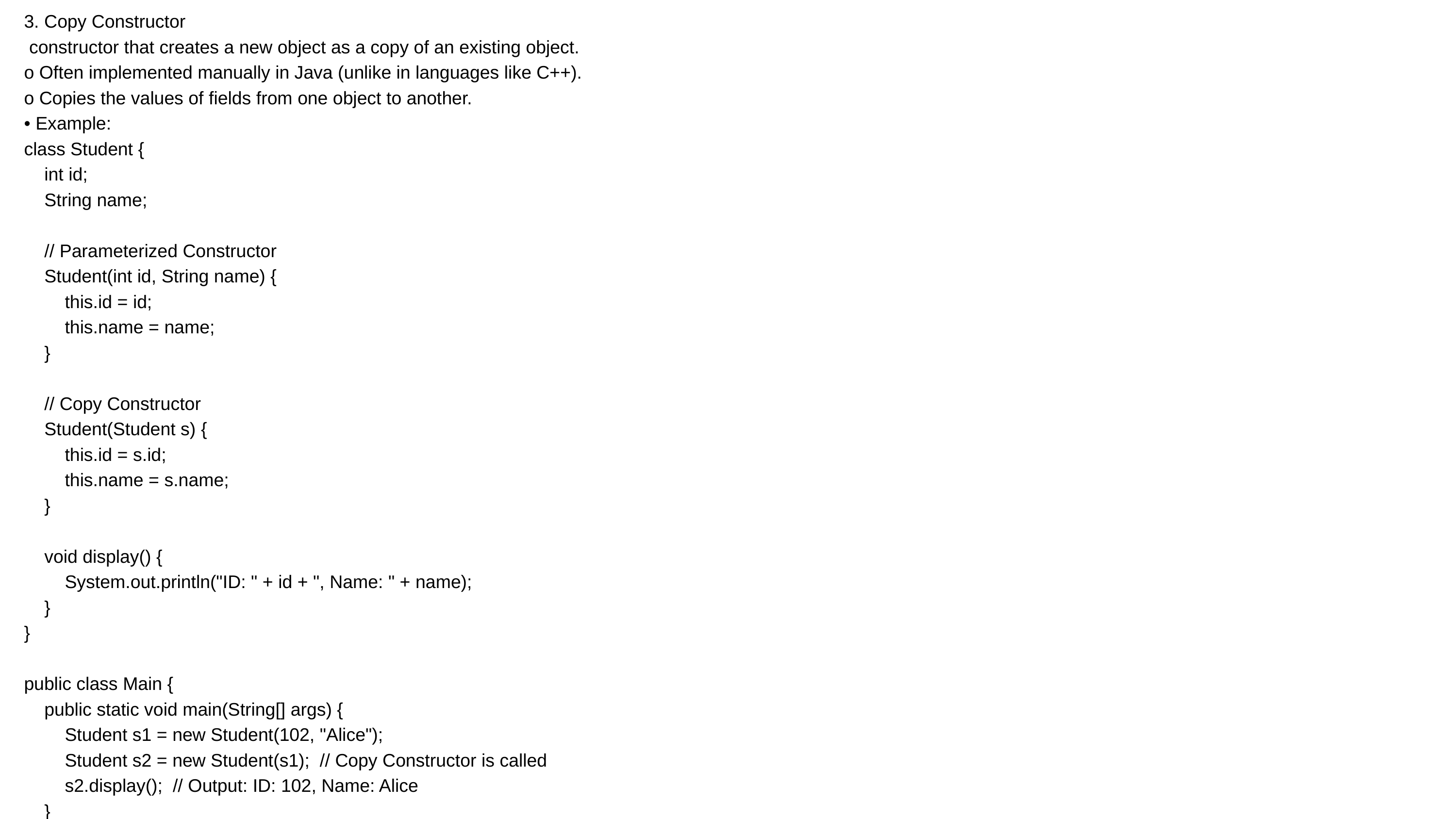

3. Copy Constructor
 constructor that creates a new object as a copy of an existing object.
o Often implemented manually in Java (unlike in languages like C++).
o Copies the values of fields from one object to another.
• Example:
class Student {
    int id;
    String name;

    // Parameterized Constructor
    Student(int id, String name) {
        this.id = id;
        this.name = name;
    }

    // Copy Constructor
    Student(Student s) {
        this.id = s.id;
        this.name = s.name;
    }

    void display() {
        System.out.println("ID: " + id + ", Name: " + name);
    }
}

public class Main {
    public static void main(String[] args) {
        Student s1 = new Student(102, "Alice");
        Student s2 = new Student(s1);  // Copy Constructor is called
        s2.display();  // Output: ID: 102, Name: Alice
    }
}